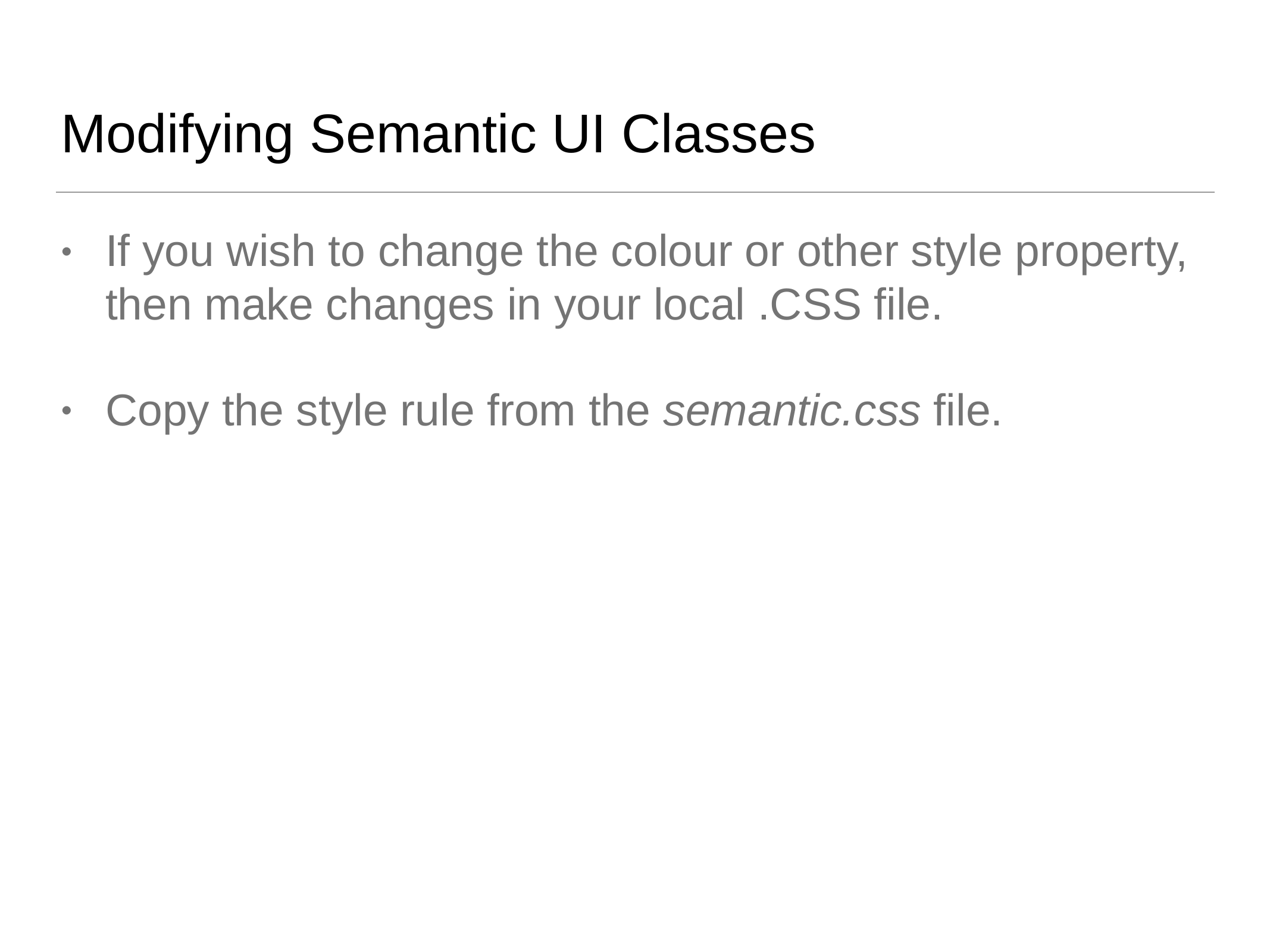

# Modifying Semantic UI Classes
If you wish to change the colour or other style property, then make changes in your local .CSS file.
Copy the style rule from the semantic.css file.